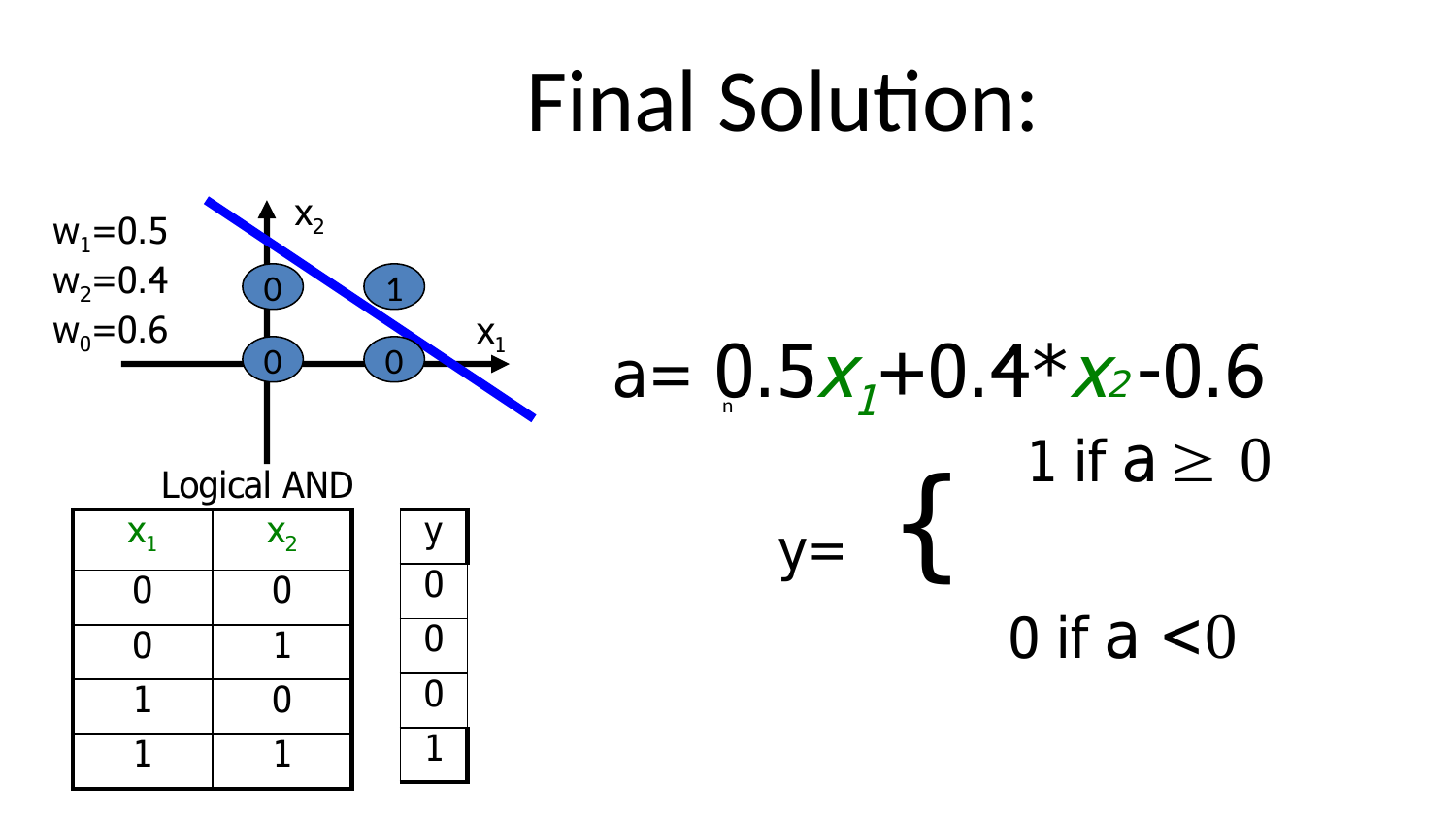

# Final Solution:
x2
w1=0.5
w2=0.4
w0=0.6

0
1
x1
a= 0.5x1+0.4*x2 -0.6
0
0

n
              1 if a ≥ 0
y=
             0 if a <0
{
Logical AND
| x1 | x2 |
| --- | --- |
| 0 | 0 |
| 0 | 1 |
| 1 | 0 |
| 1 | 1 |
| y |
| --- |
| 0 |
| 0 |
| 0 |
| 1 |